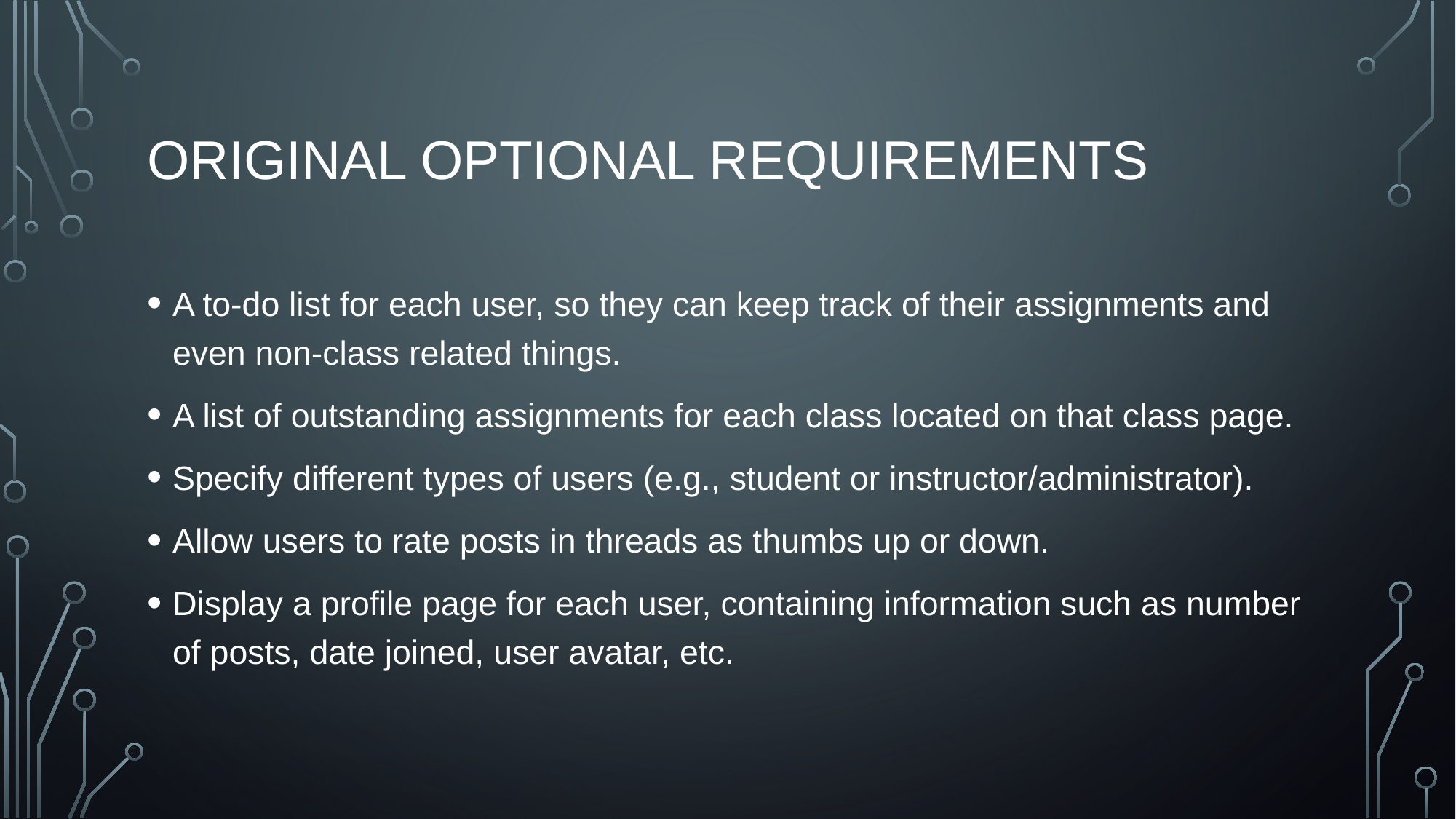

# Original Optional requirements
A to-do list for each user, so they can keep track of their assignments and even non-class related things.
A list of outstanding assignments for each class located on that class page.
Specify different types of users (e.g., student or instructor/administrator).
Allow users to rate posts in threads as thumbs up or down.
Display a profile page for each user, containing information such as number of posts, date joined, user avatar, etc.